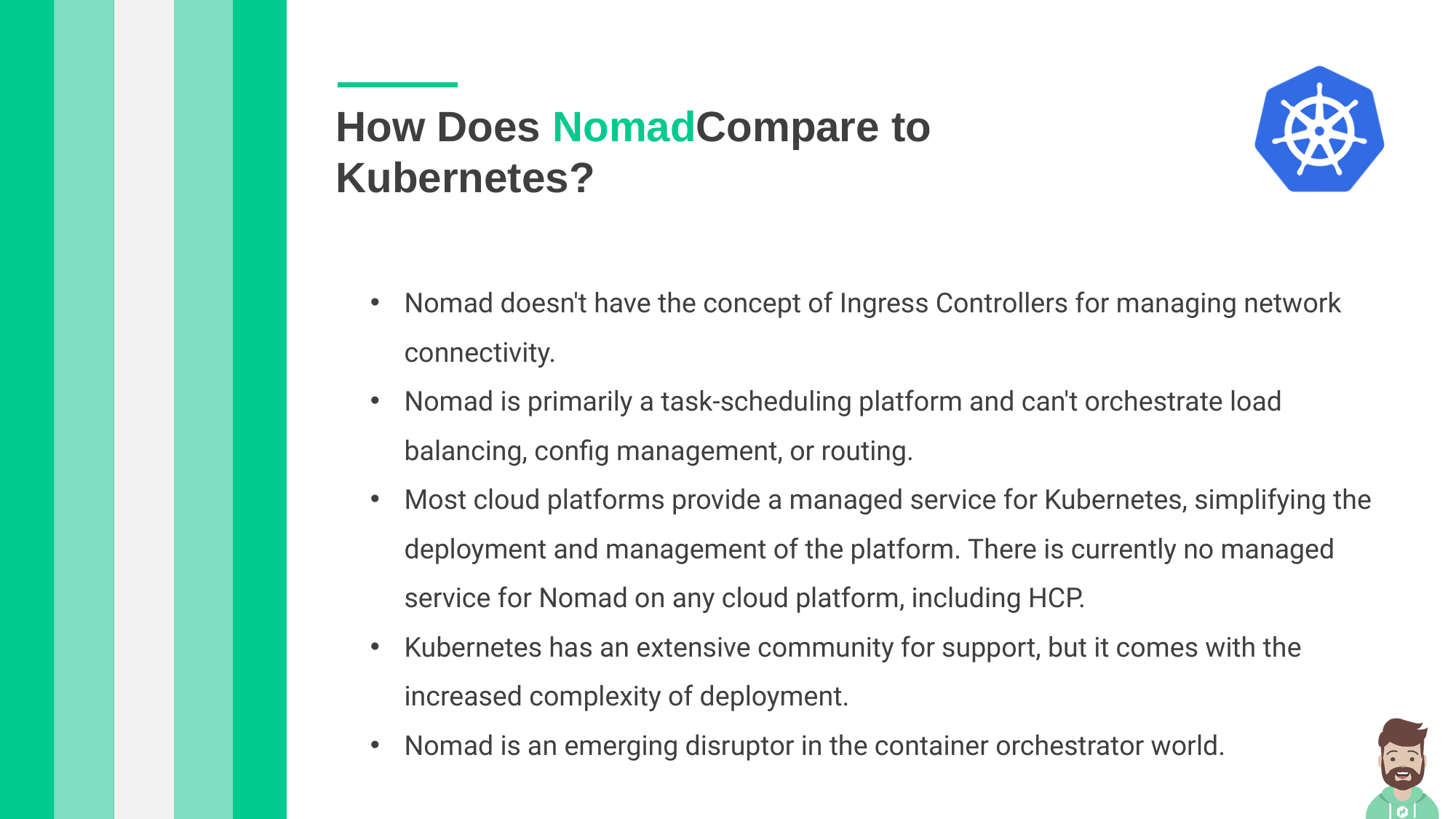

How Does NomadCompare to Kubernetes?
Nomad doesn't have the concept of Ingress Controllers for managing network connectivity.
Nomad is primarily a task-scheduling platform and can't orchestrate load balancing, config management, or routing.
Most cloud platforms provide a managed service for Kubernetes, simplifying the deployment and management of the platform. There is currently no managed service for Nomad on any cloud platform, including HCP.
Kubernetes has an extensive community for support, but it comes with the increased complexity of deployment.
Nomad is an emerging disruptor in the container orchestrator world.